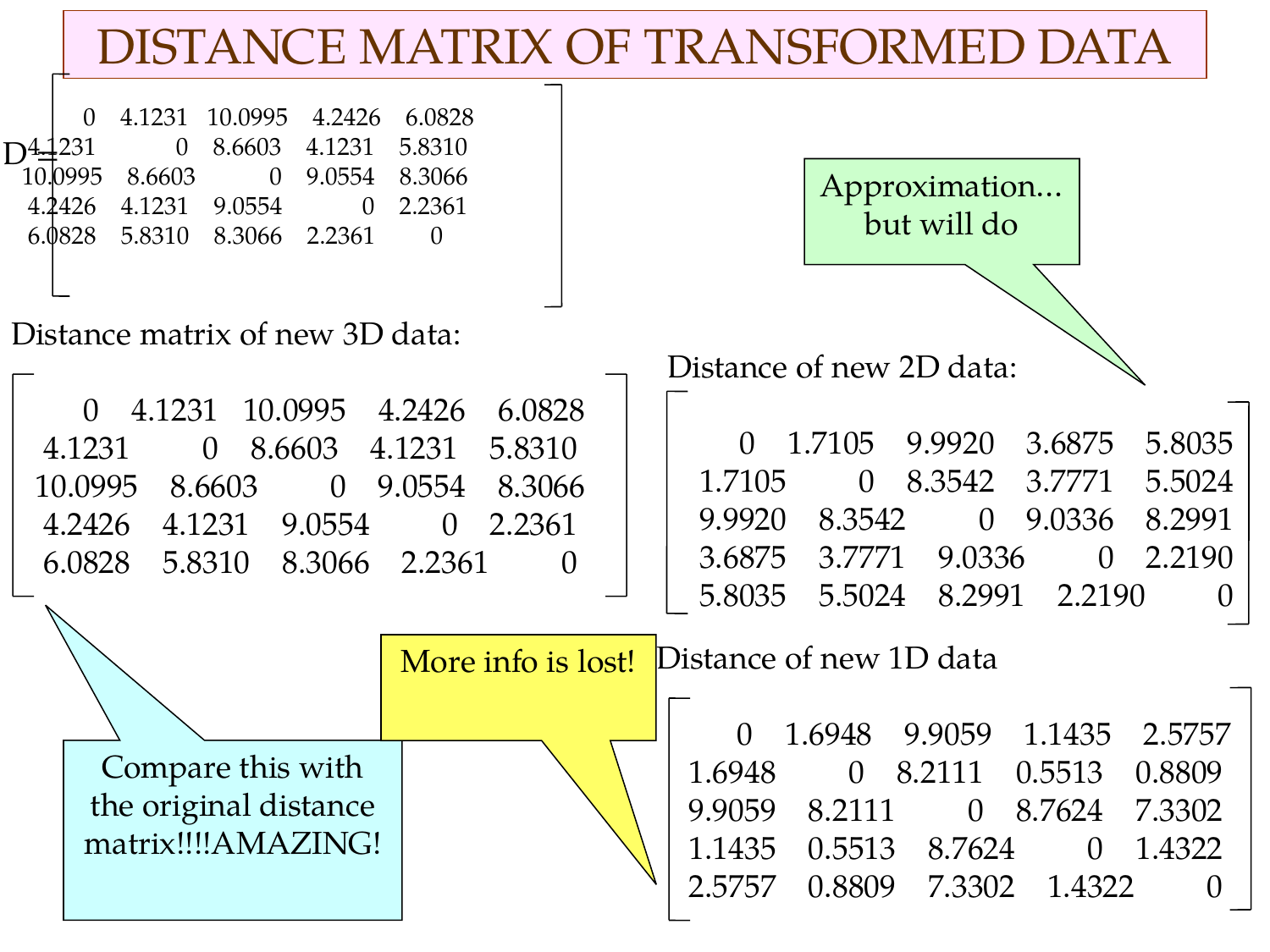

# DISTANCE MATRIX OF TRANSFORMED DATA

             0    4.1231   10.0995    4.2426    6.0828
    4.1231             0    8.6603    4.1231    5.8310
   10.0995    8.6603            0    9.0554    8.3066
    4.2426    4.1231    9.0554             0    2.2361
    6.0828    5.8310    8.3066    2.2361         0
D =
Approximation…but will do
Distance matrix of new 3D data:

         0    4.1231   10.0995    4.2426    6.0828
    4.1231         0    8.6603    4.1231    5.8310
   10.0995    8.6603         0    9.0554    8.3066
    4.2426    4.1231    9.0554         0    2.2361
    6.0828    5.8310    8.3066    2.2361         0

Distance of new 2D data:

         0    1.7105    9.9920    3.6875    5.8035
    1.7105         0    8.3542    3.7771    5.5024
    9.9920    8.3542         0    9.0336    8.2991
    3.6875    3.7771    9.0336         0    2.2190
    5.8035    5.5024    8.2991    2.2190         0

Distance of new 1D data

          0    1.6948    9.9059    1.1435    2.5757
    1.6948         0    8.2111    0.5513    0.8809
    9.9059    8.2111         0    8.7624    7.3302
    1.1435    0.5513    8.7624         0    1.4322
    2.5757    0.8809    7.3302    1.4322         0

More info is lost!
Compare this with the original distance matrix!!!!AMAZING!